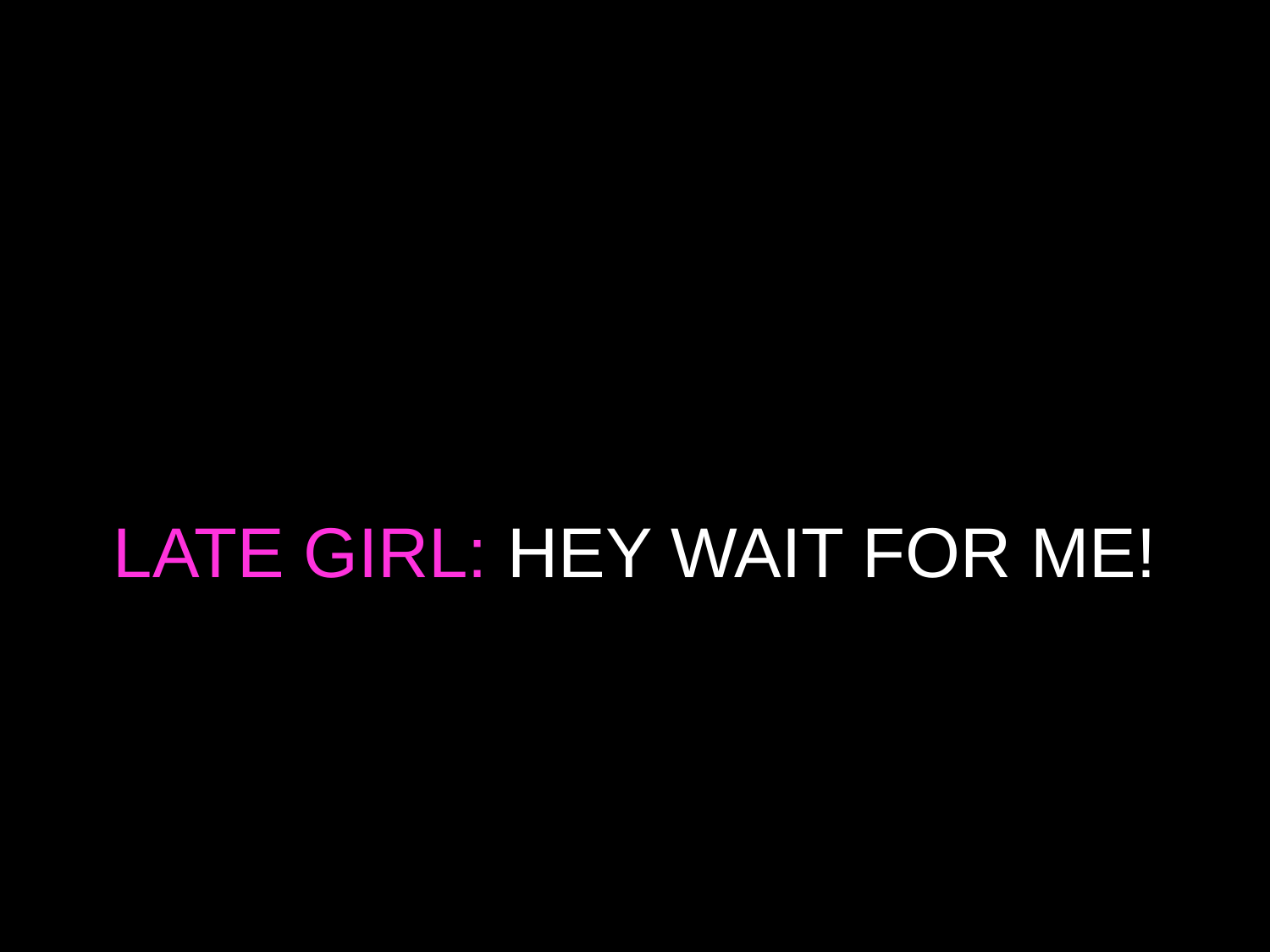

# LATE GIRL: HEY WAIT FOR ME!